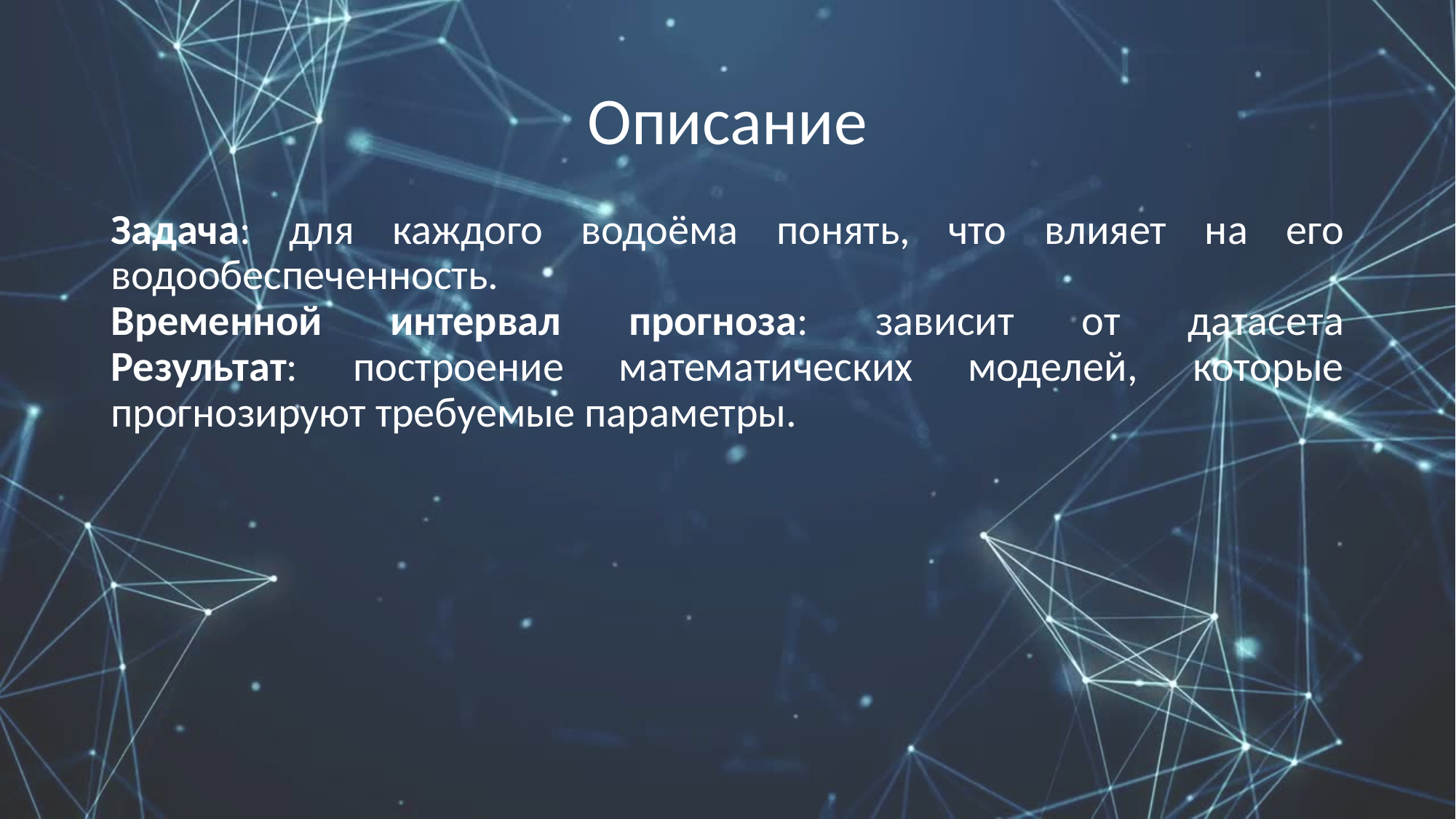

# Описание
Задача: для каждого водоёма понять, что влияет на его водообеспеченность.
Временной интервал прогноза: зависит от датасета
Результат: построение математических моделей, которые прогнозируют требуемые параметры.